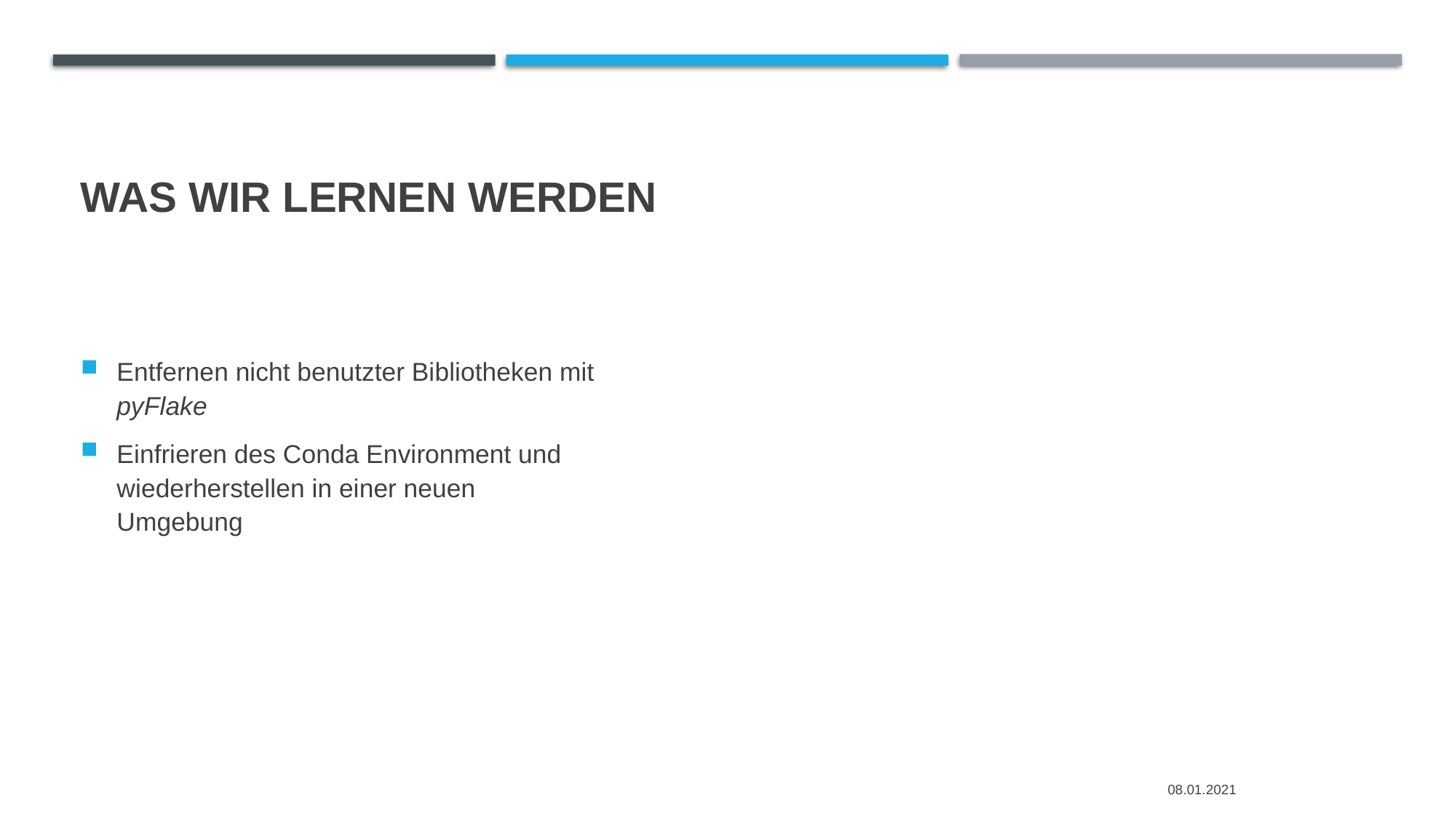

# Was wir lernen werden
Entfernen nicht benutzter Bibliotheken mit pyFlake
Einfrieren des Conda Environment und wiederherstellen in einer neuen Umgebung
08.01.2021